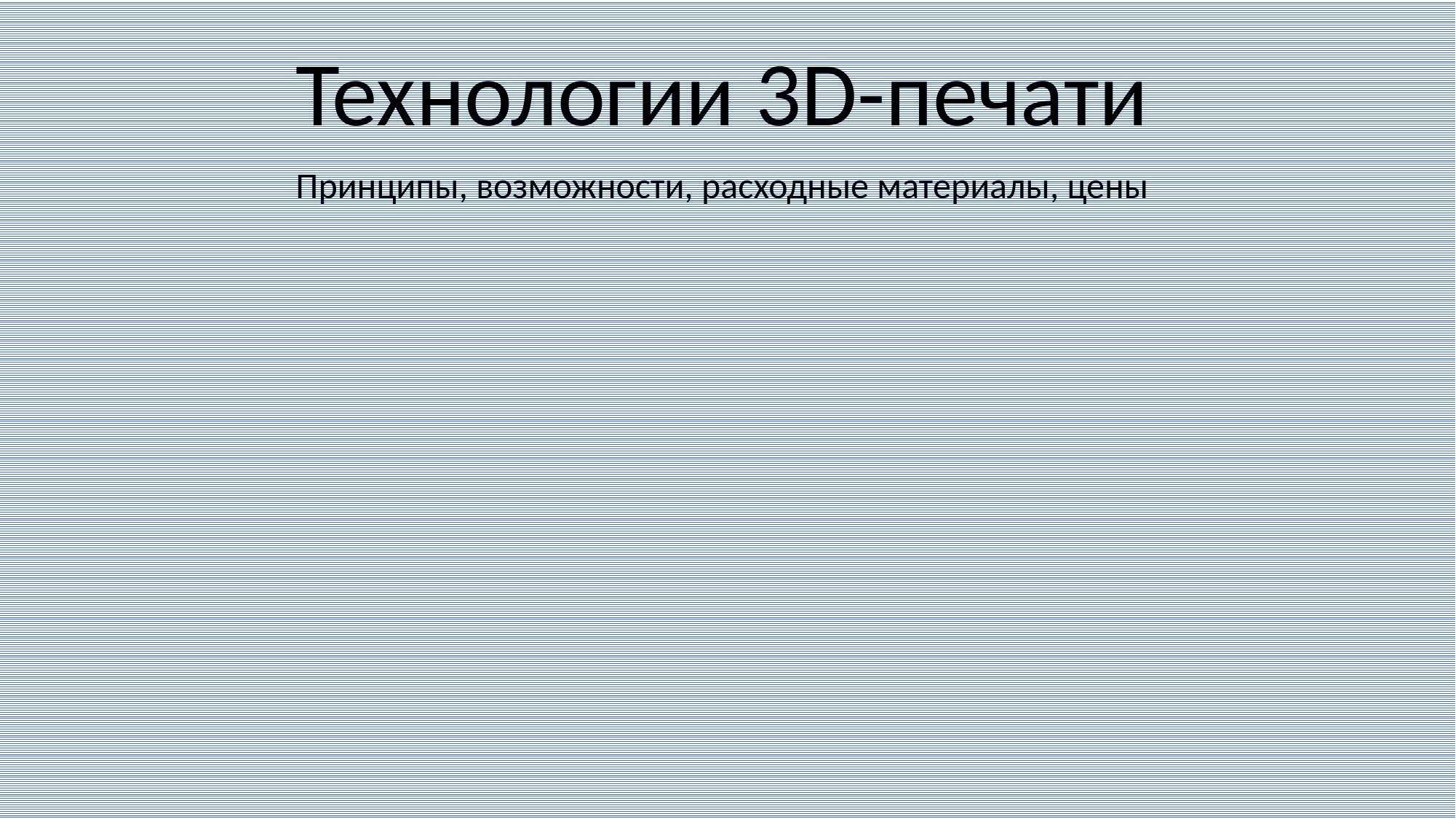

# Технологии 3D-печати
Принципы, возможности, расходные материалы, цены